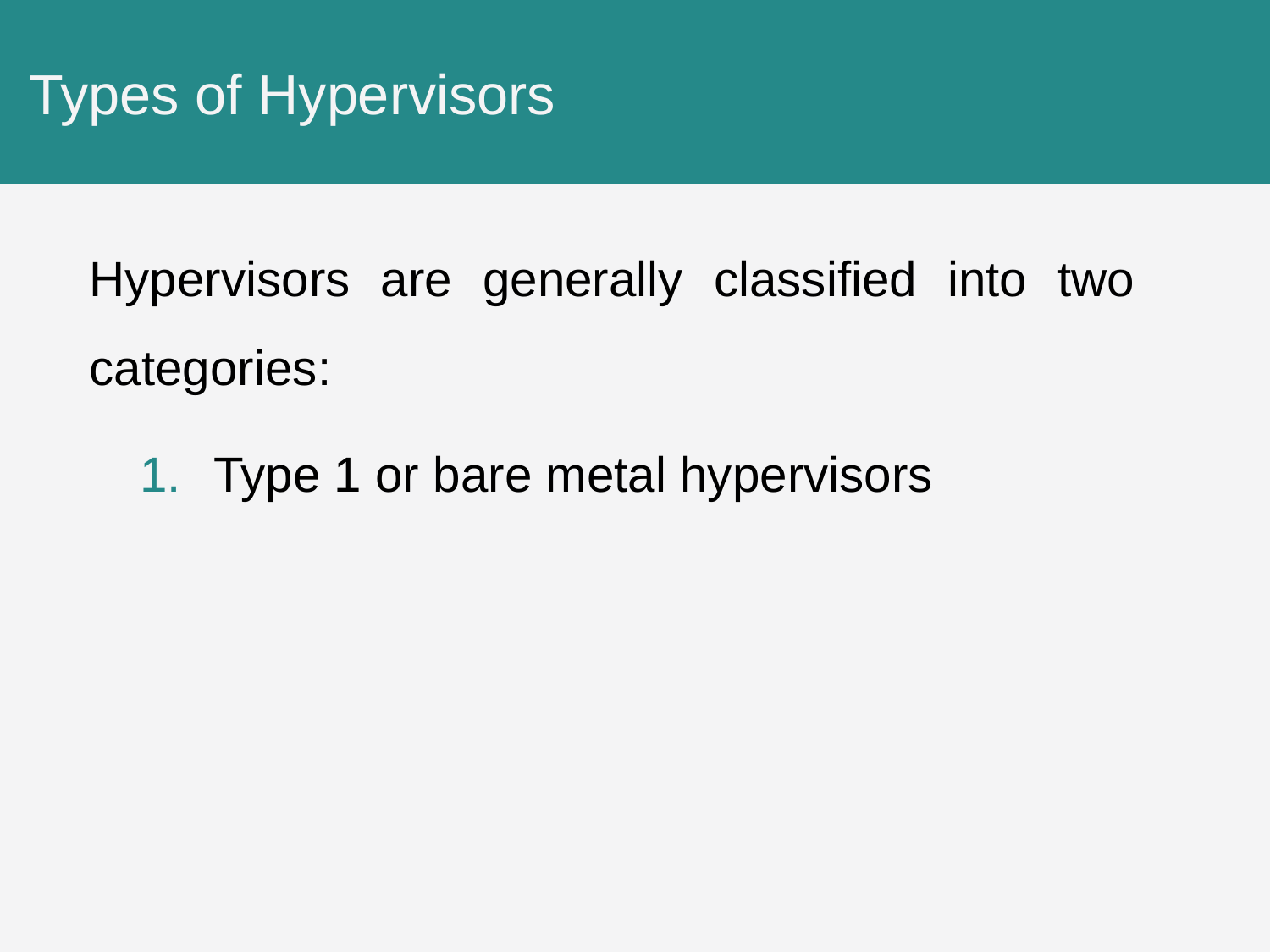

# Types of Hypervisors
Hypervisors are generally classified into two categories:
Type 1 or bare metal hypervisors